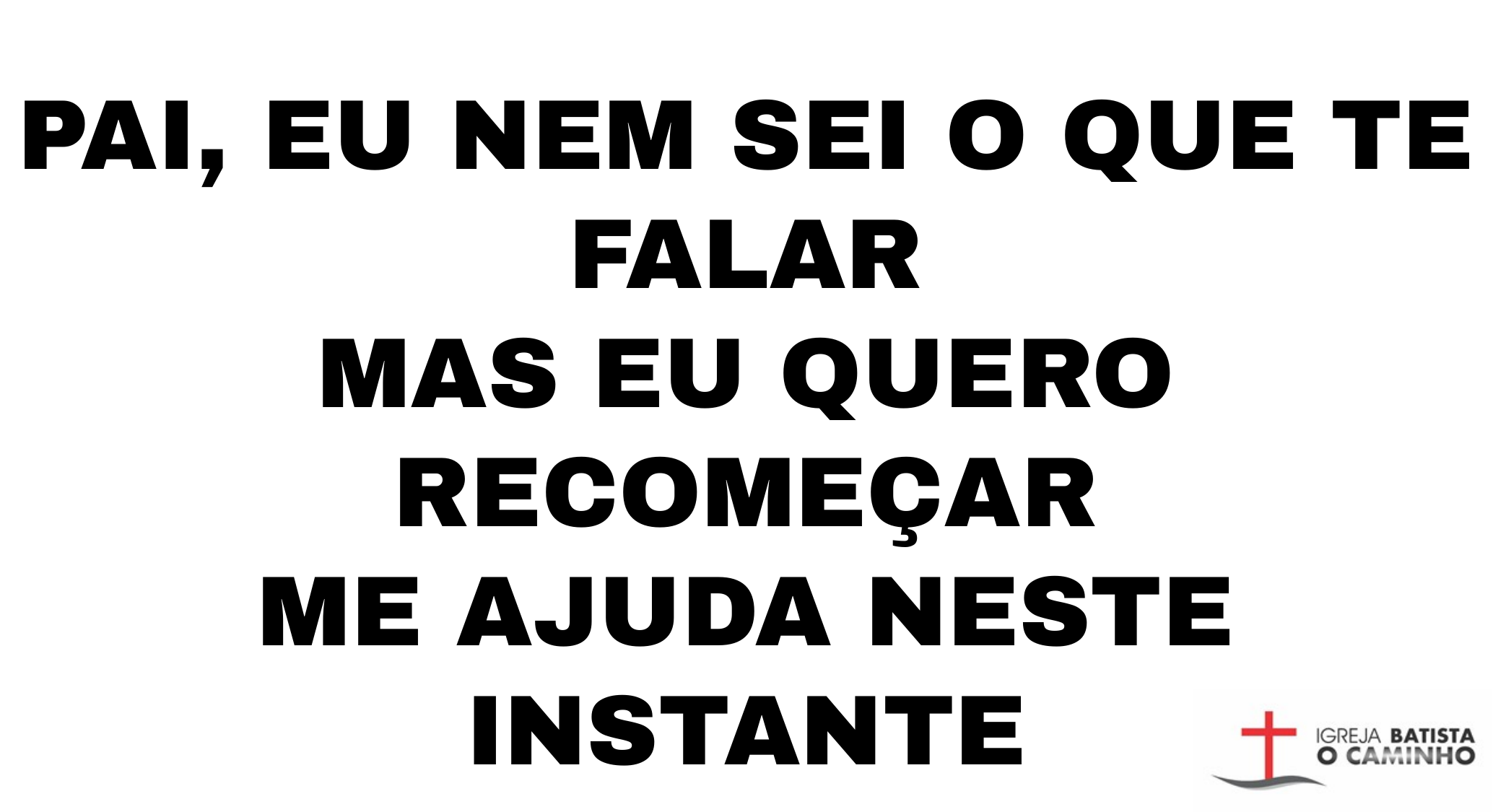

PAI, EU NEM SEI O QUE TE FALAR
MAS EU QUERO RECOMEÇAR
ME AJUDA NESTE INSTANTE